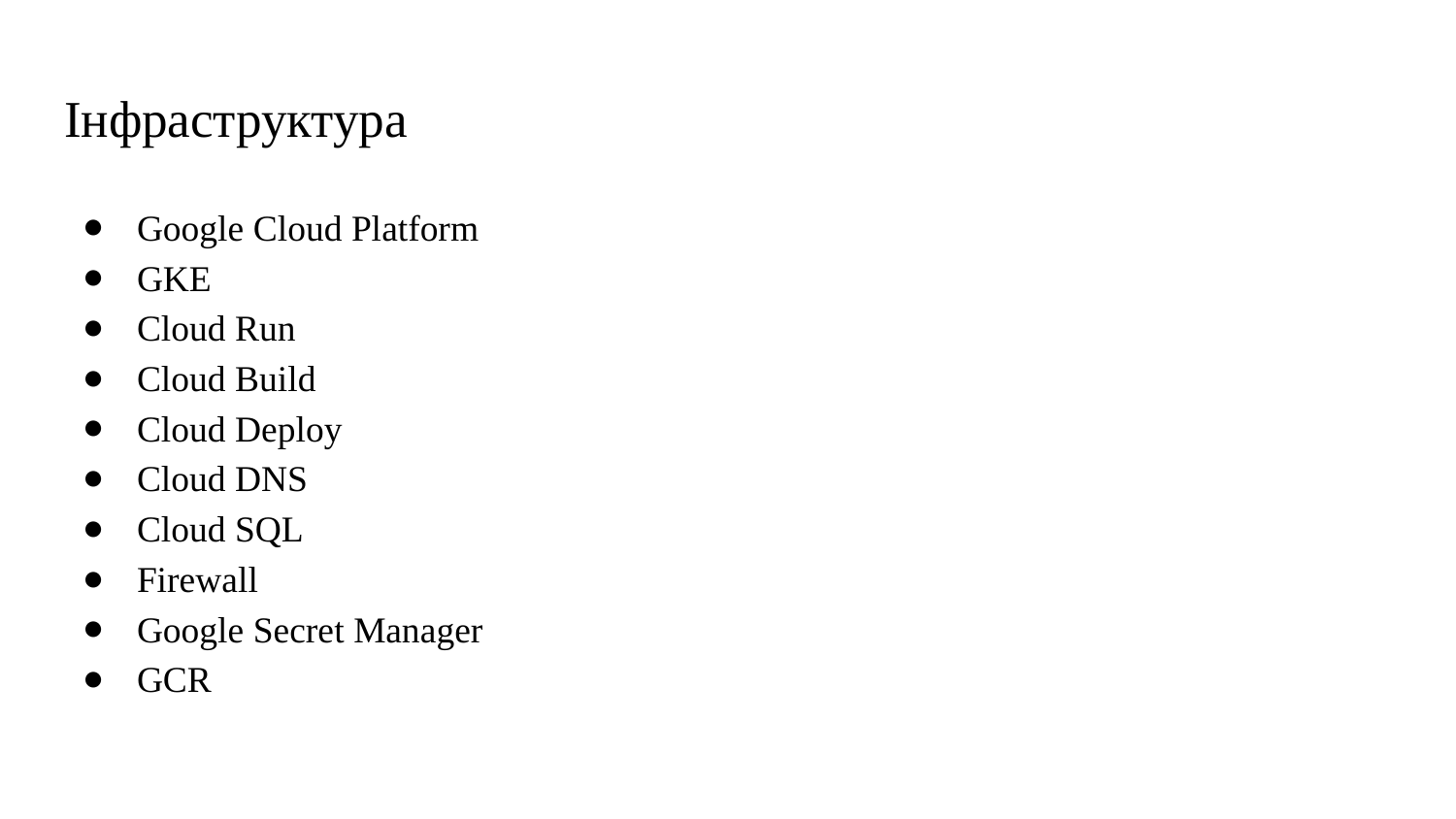

# Інфраструктура
Google Cloud Platform
GKE
Cloud Run
Cloud Build
Cloud Deploy
Cloud DNS
Cloud SQL
Firewall
Google Secret Manager
GCR